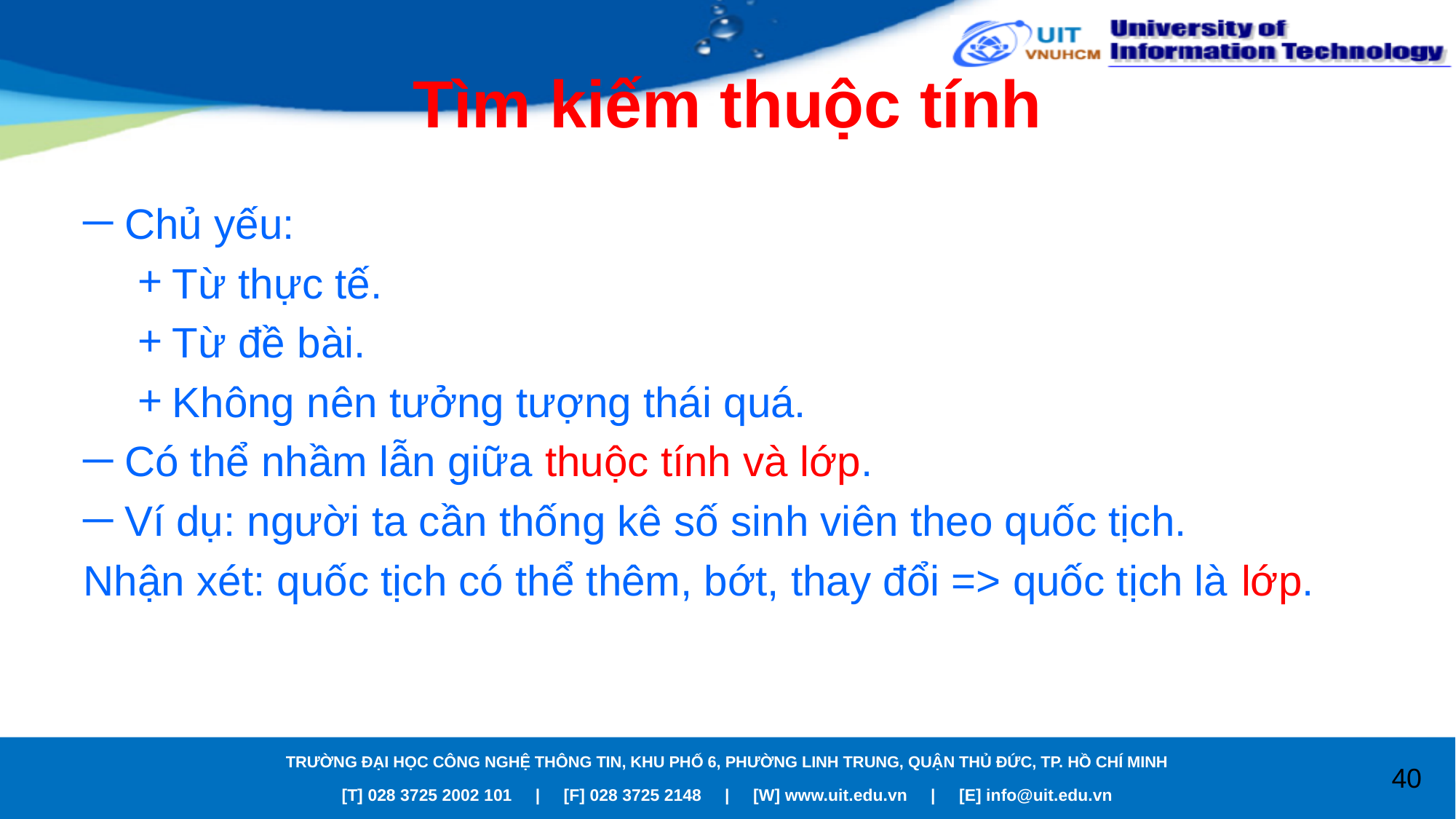

# Tìm kiếm thuộc tính
Chủ yếu:
Từ thực tế.
Từ đề bài.
Không nên tưởng tượng thái quá.
Có thể nhầm lẫn giữa thuộc tính và lớp.
Ví dụ: người ta cần thống kê số sinh viên theo quốc tịch.
Nhận xét: quốc tịch có thể thêm, bớt, thay đổi => quốc tịch là lớp.